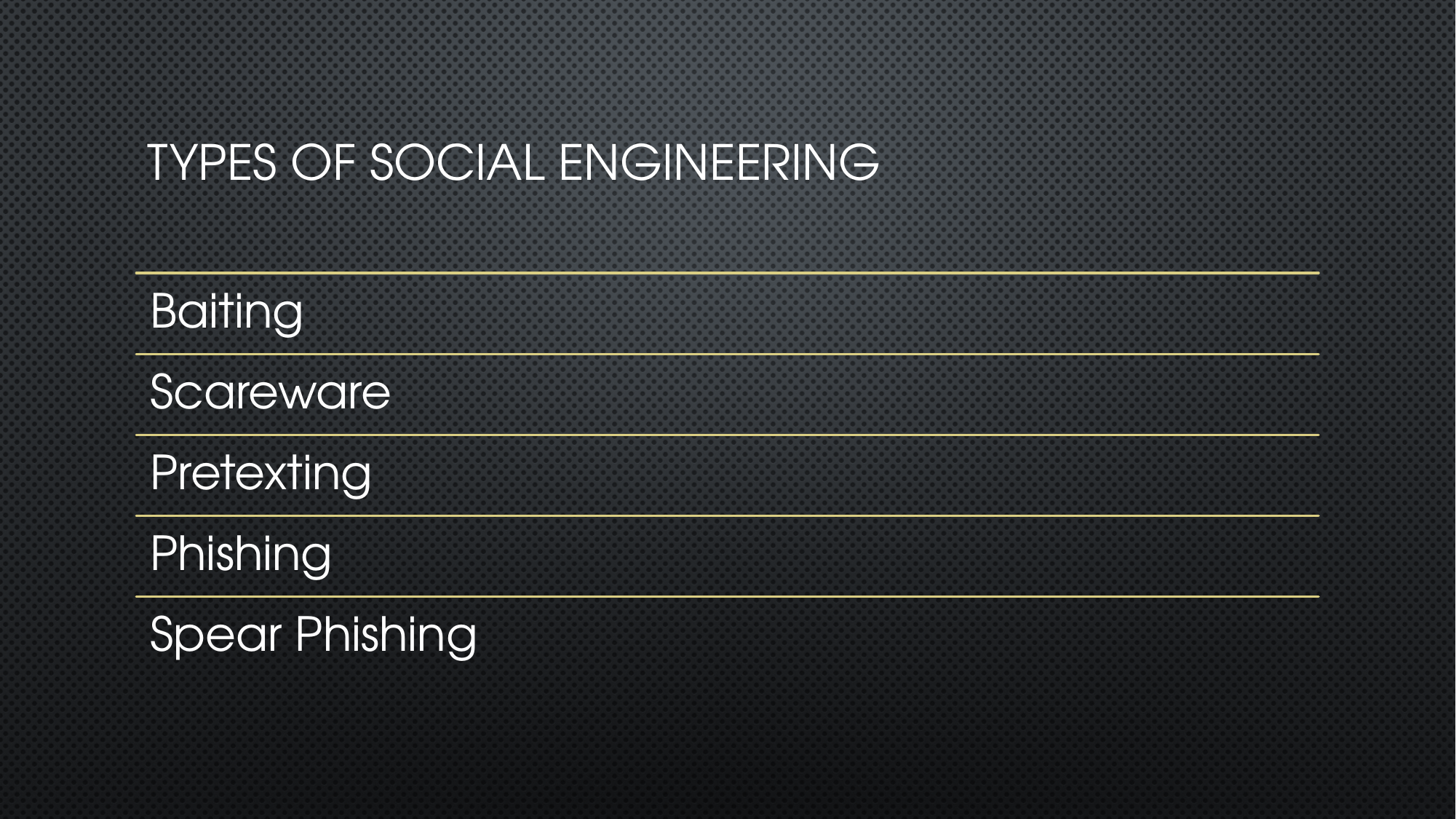

# TYPES OF SOCIAL ENGINEERING

Baiting

Scareware

Pretexting

Phishing

Spear Phishing